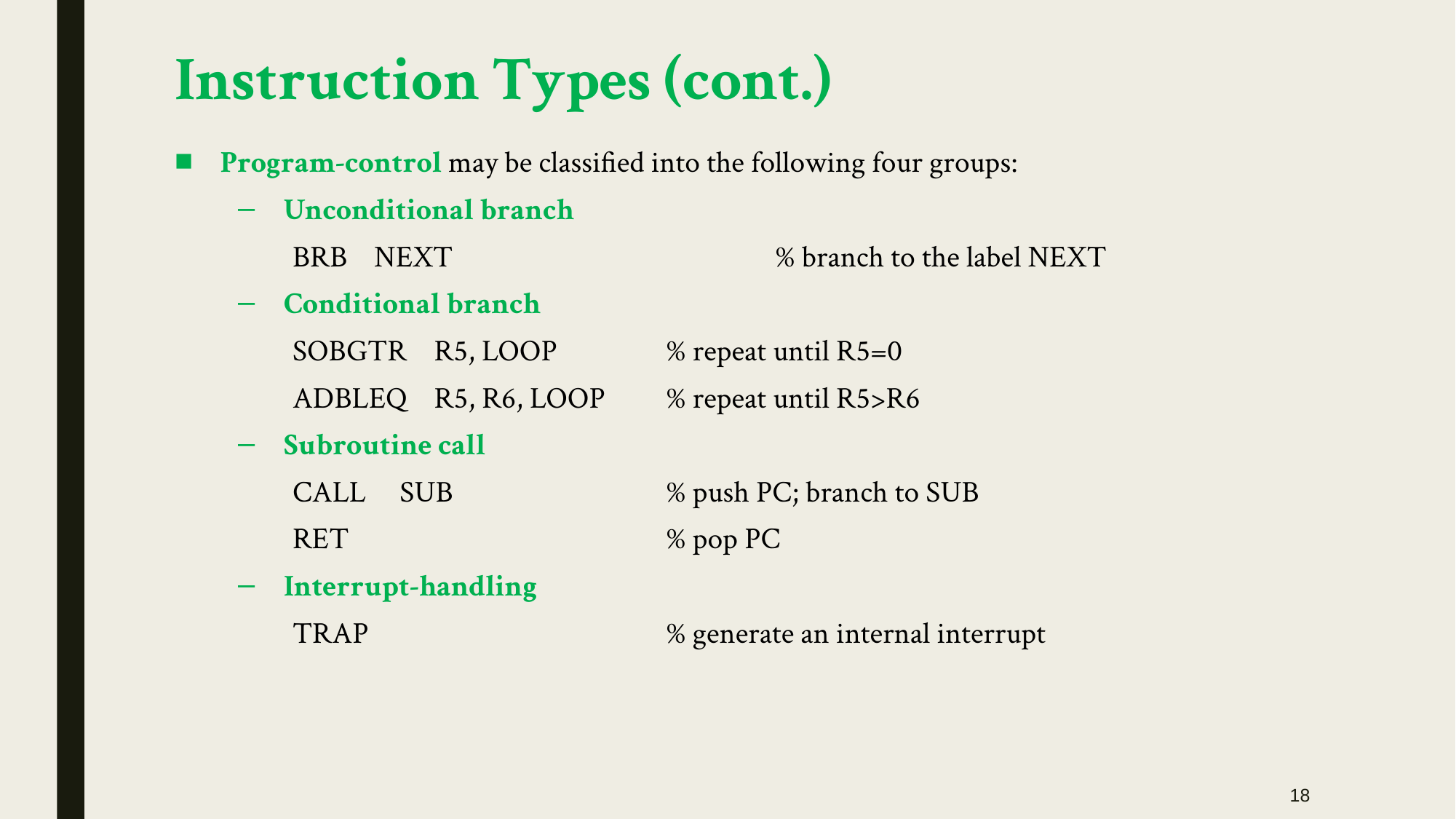

# Instruction Types (cont.)
Program-control may be classified into the following four groups:
Unconditional branch
BRB    NEXT     			% branch to the label NEXT
Conditional branch
SOBGTR    R5, LOOP         	% repeat until R5=0
ADBLEQ    R5, R6, LOOP  	% repeat until R5>R6
Subroutine call
CALL     SUB       		% push PC; branch to SUB
RET                       		% pop PC
Interrupt-handling
TRAP                   		% generate an internal interrupt

18